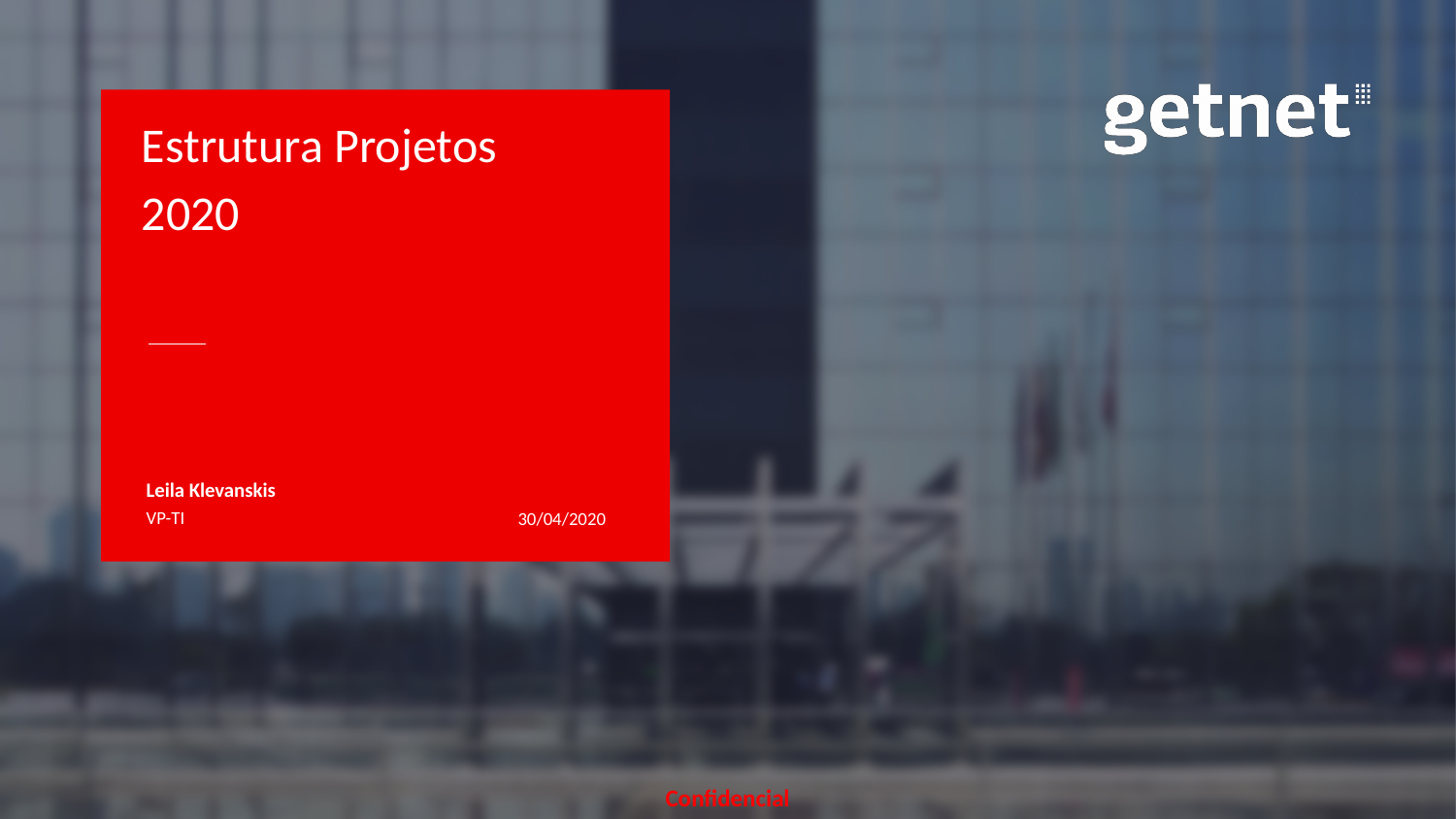

Estrutura Projetos
2020

Leila Klevanskis
VP-TI
30/04/2020
Confidencial